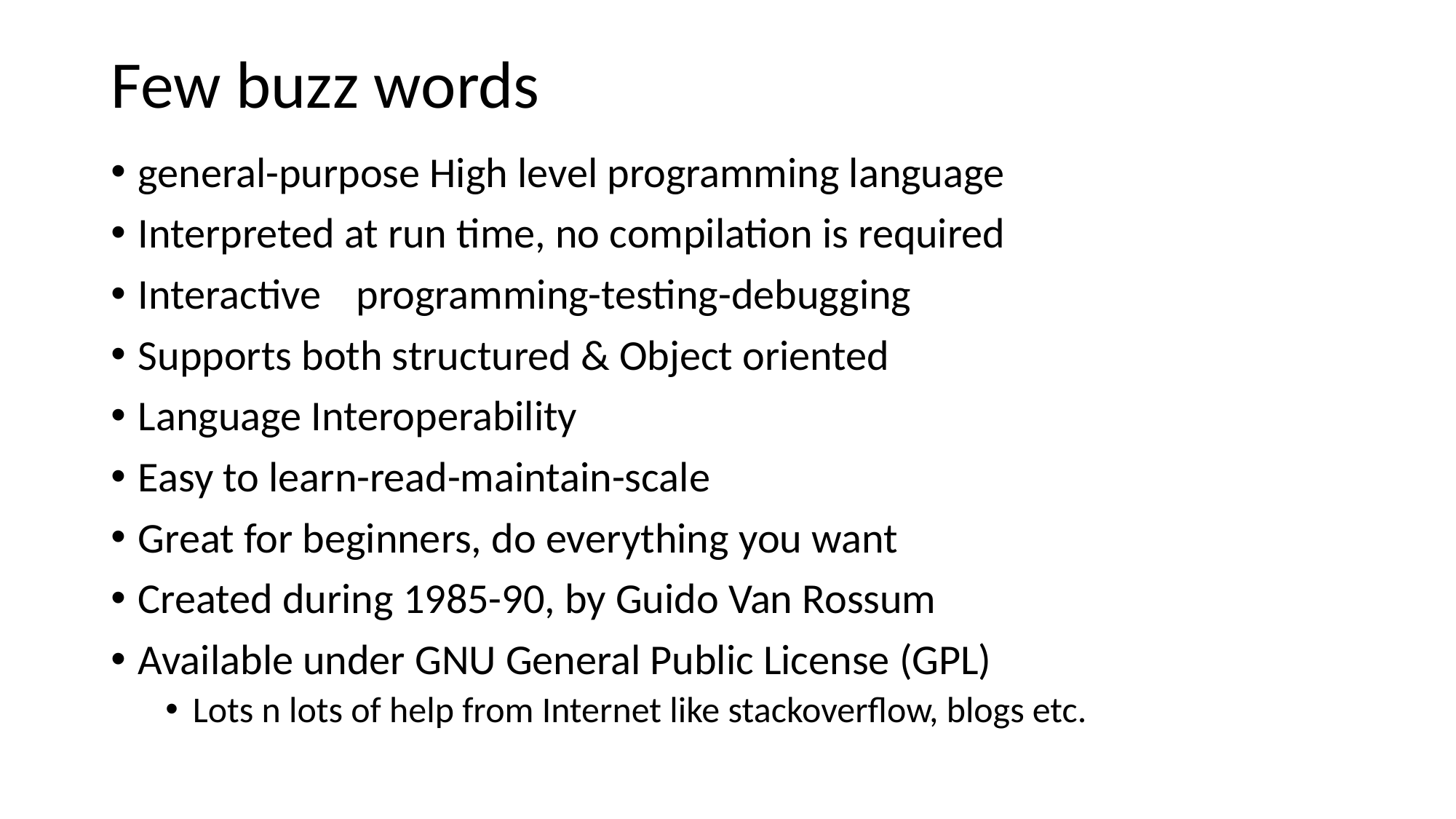

# Few buzz words
general-purpose High level programming language
Interpreted at run time, no compilation is required
Interactive	programming-testing-debugging
Supports both structured & Object oriented
Language Interoperability
Easy to learn-read-maintain-scale
Great for beginners, do everything you want
Created during 1985-90, by Guido Van Rossum
Available under GNU General Public License (GPL)
Lots n lots of help from Internet like stackoverflow, blogs etc.